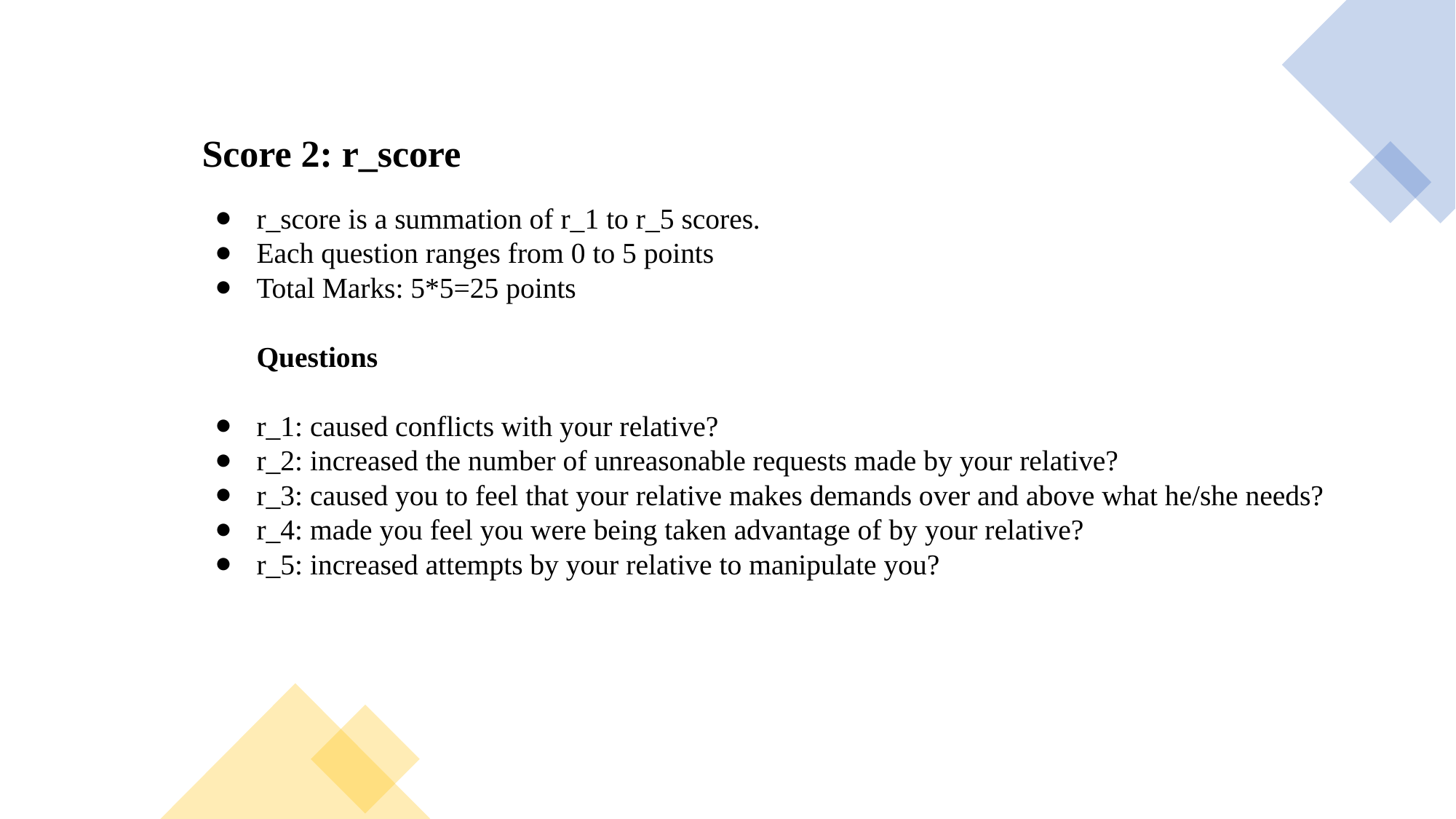

Score 2: r_score

r_score is a summation of r_1 to r_5 scores.
Each question ranges from 0 to 5 points
Total Marks: 5*5=25 points

	Questions

r_1: caused conflicts with your relative?
r_2: increased the number of unreasonable requests made by your relative?
r_3: caused you to feel that your relative makes demands over and above what he/she needs?
r_4: made you feel you were being taken advantage of by your relative?
r_5: increased attempts by your relative to manipulate you?